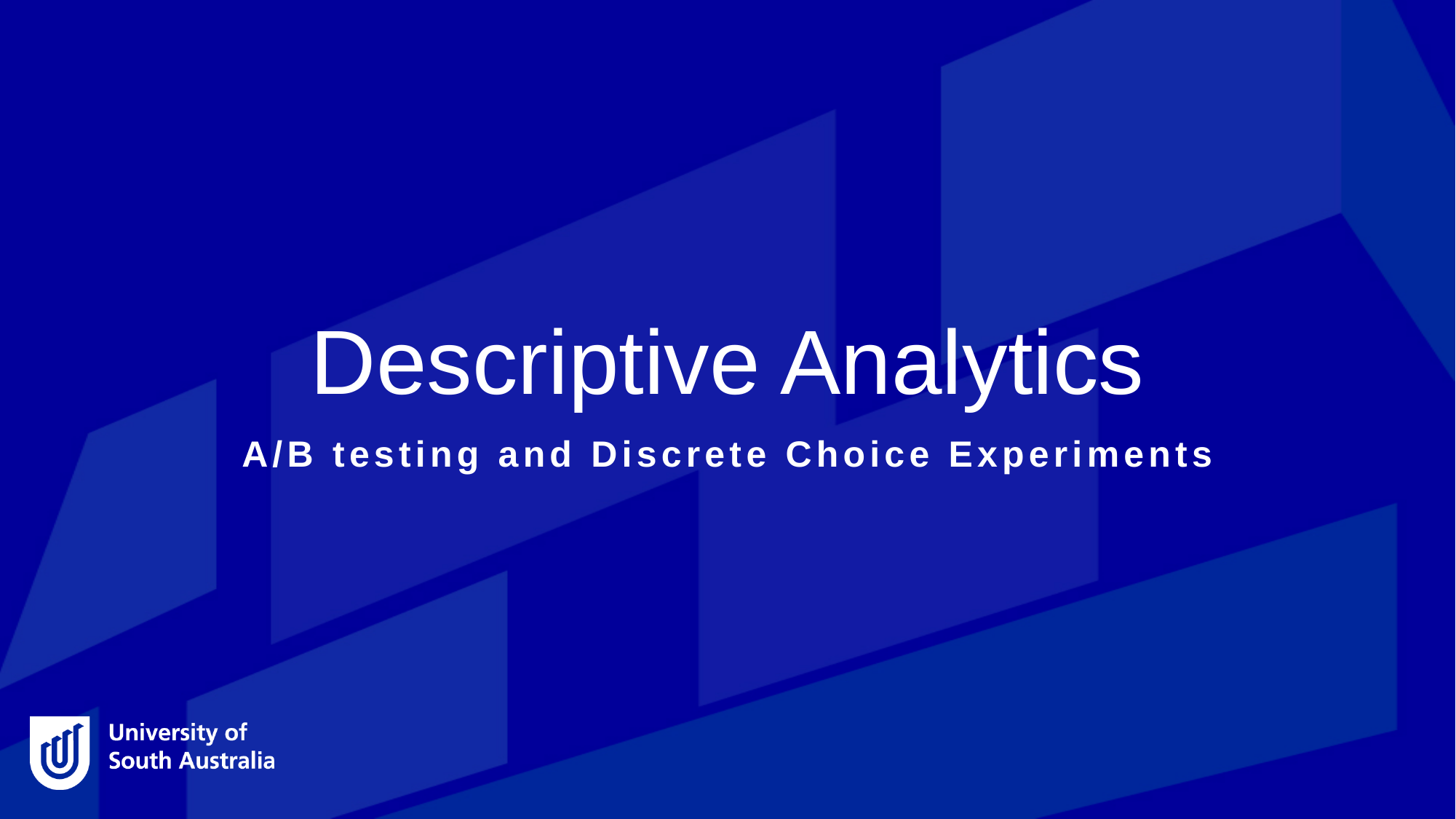

# Descriptive Analytics
A/B testing and Discrete Choice Experiments